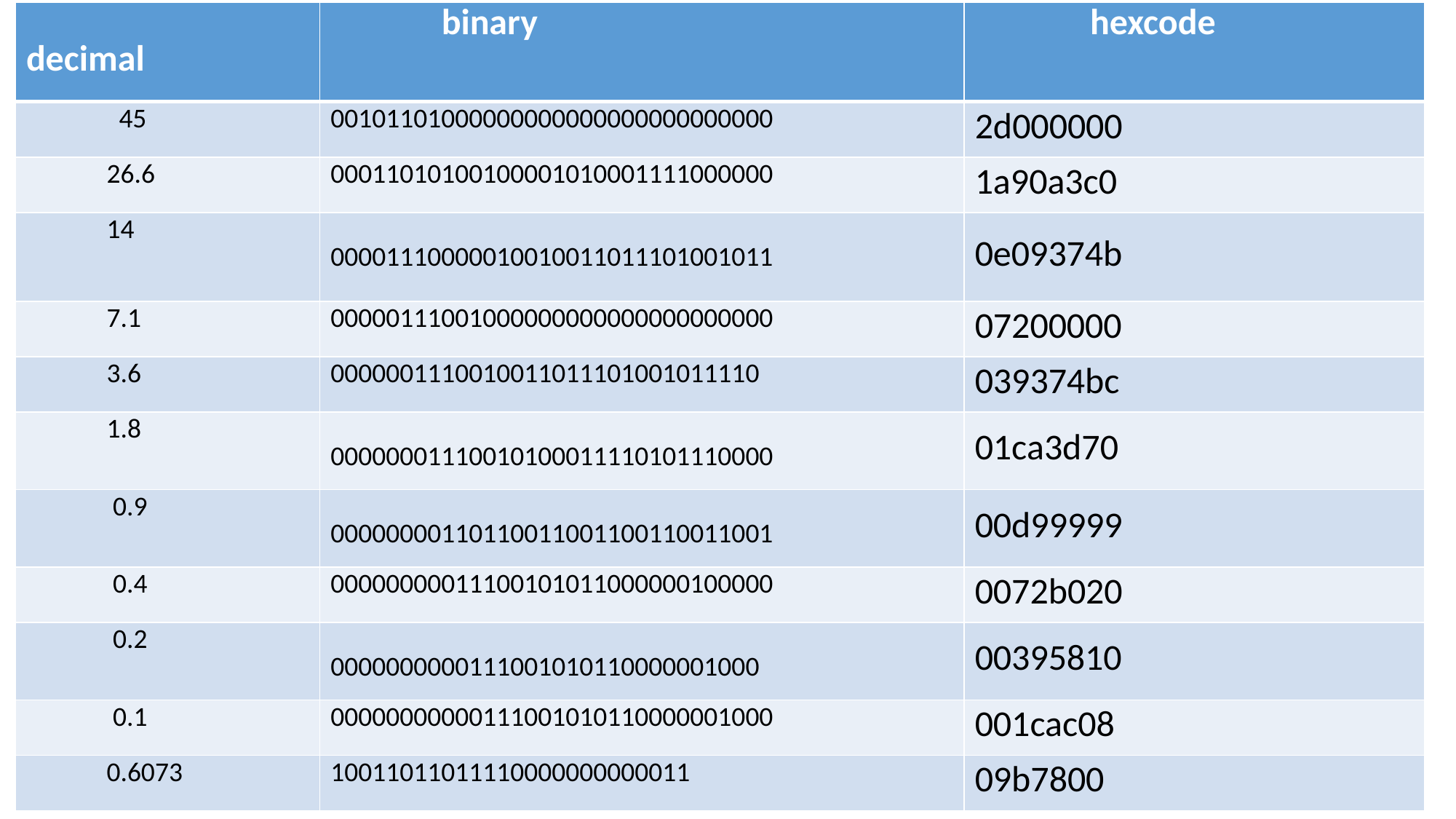

| decimal | binary | hexcode |
| --- | --- | --- |
| 45 | 00101101000000000000000000000000 | 2d000000 |
| 26.6 | 00011010100100001010001111000000 | 1a90a3c0 |
| 14 | 00001110000010010011011101001011 | 0e09374b |
| 7.1 | 00000111001000000000000000000000 | 07200000 |
| 3.6 | 0000001110010011011101001011110 | 039374bc |
| 1.8 | 00000001110010100011110101110000 | 01ca3d70 |
| 0.9 | 00000000110110011001100110011001 | 00d99999 |
| 0.4 | 00000000011100101011000000100000 | 0072b020 |
| 0.2 | 0000000000111001010110000001000 | 00395810 |
| 0.1 | 00000000000111001010110000001000 | 001cac08 |
| 0.6073 | 10011011011110000000000011 | 09b7800 |